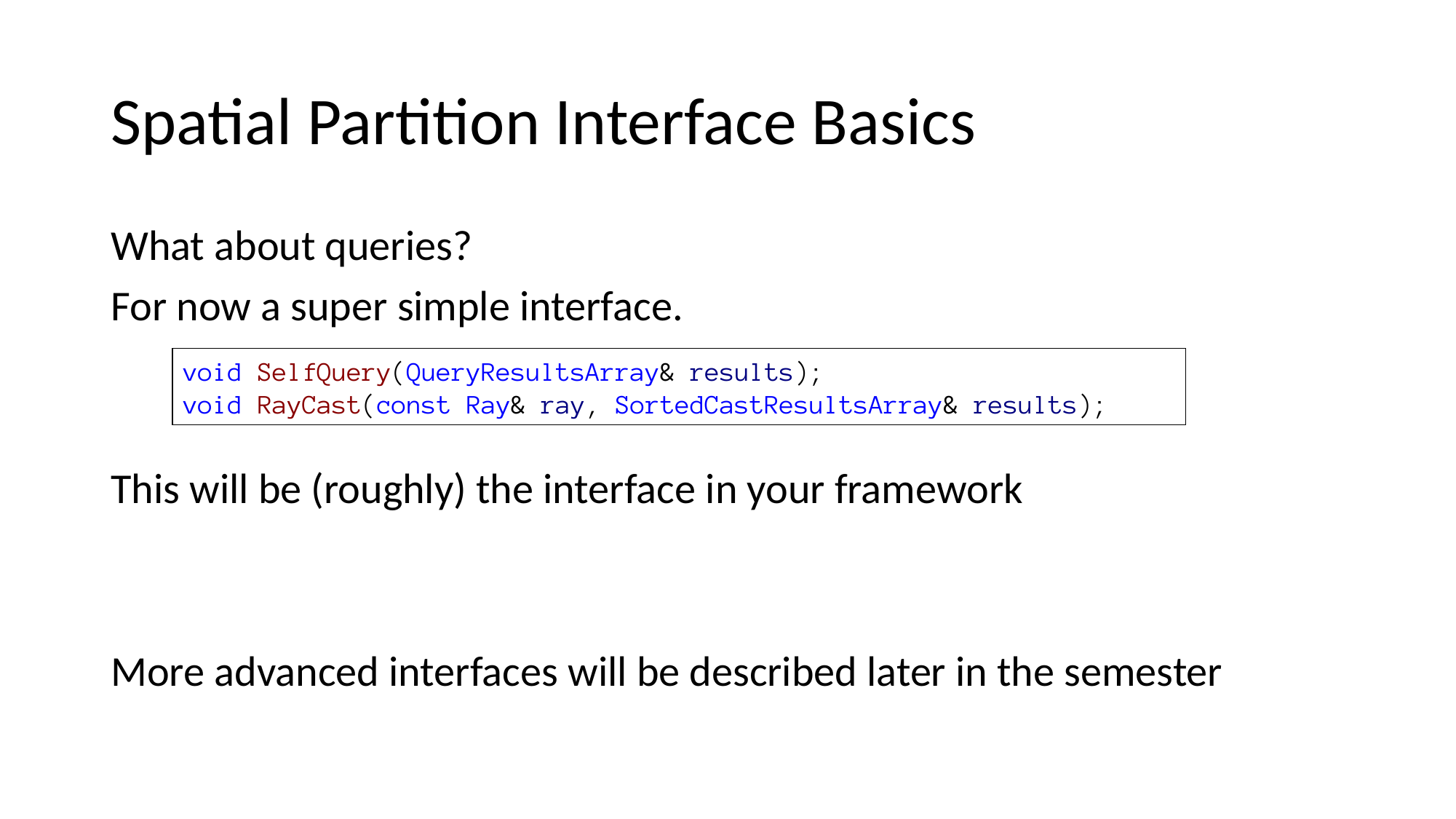

# Spatial Partition Interface Basics
What about queries?
For now a super simple interface.

This will be (roughly) the interface in your framework

More advanced interfaces will be described later in the semester
void SelfQuery(QueryResultsArray& results);
void RayCast(const Ray& ray, SortedCastResultsArray& results);